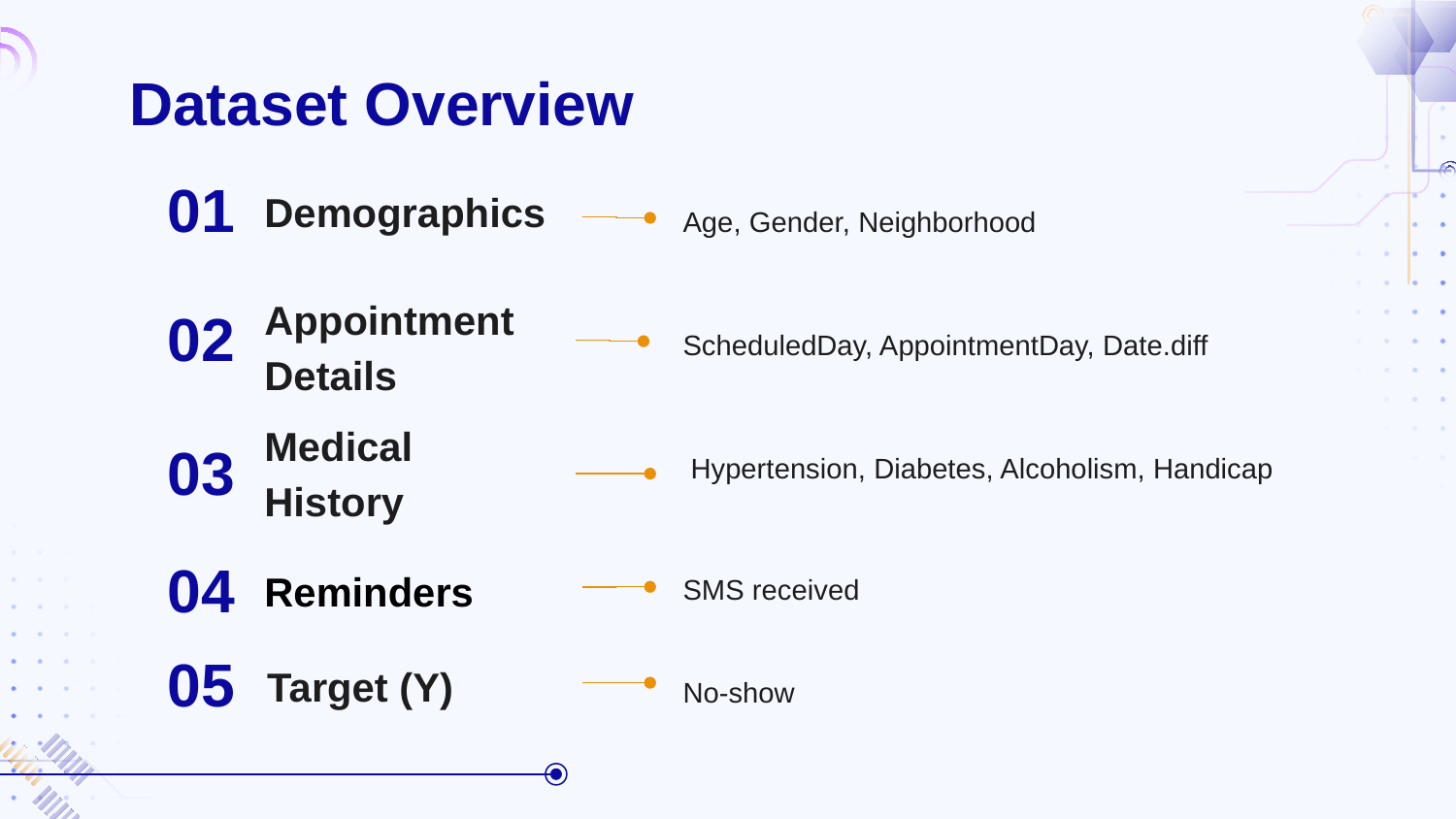

# Dataset Overview
01
Demographics
Age, Gender, Neighborhood
02
Appointment Details
ScheduledDay, AppointmentDay, Date.diff
Medical History
03
 Hypertension, Diabetes, Alcoholism, Handicap
Reminders
04
SMS received
05
Target (Y)
No-show